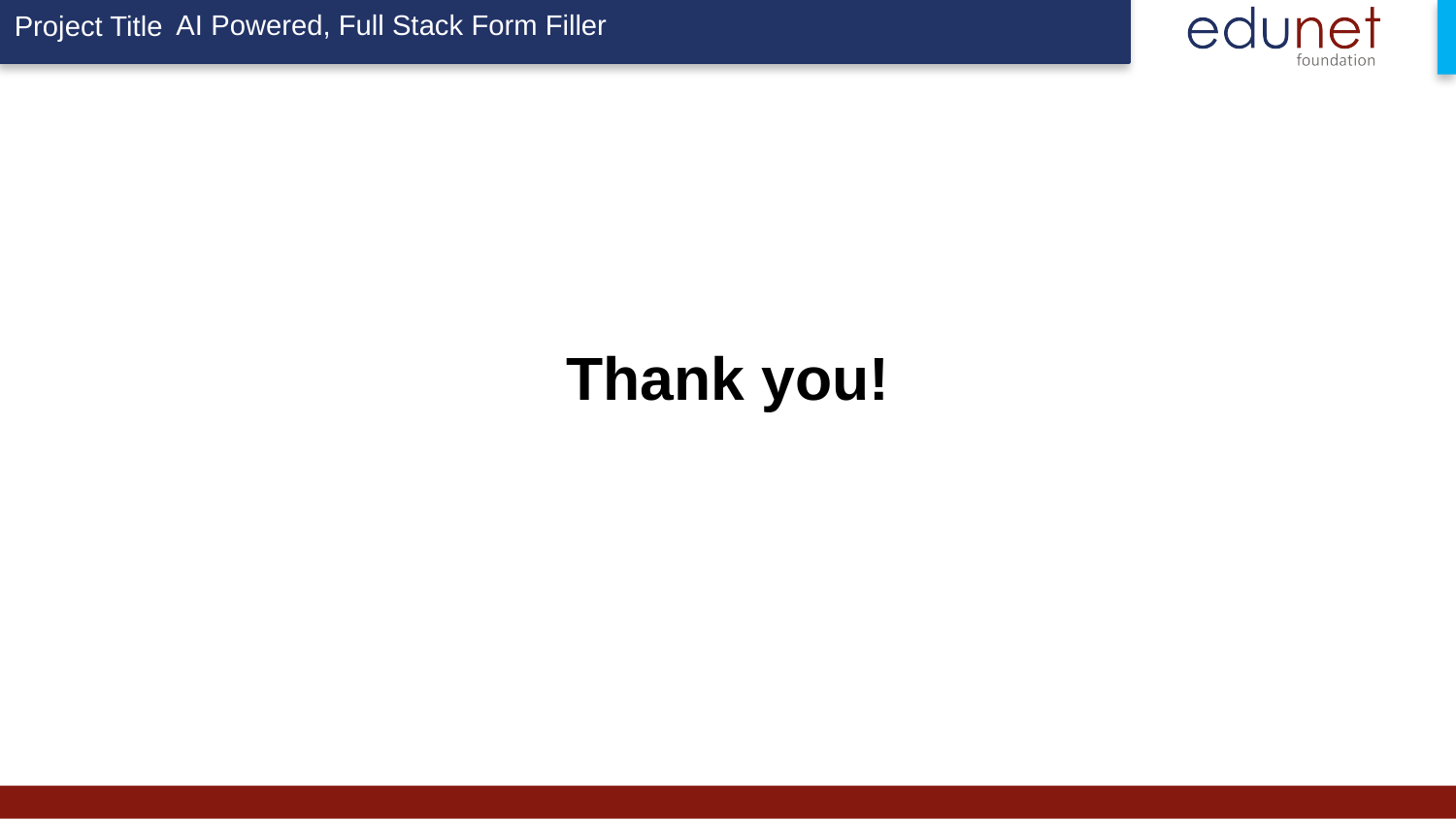

AI Powered, Full Stack Form Filler
Thank you!